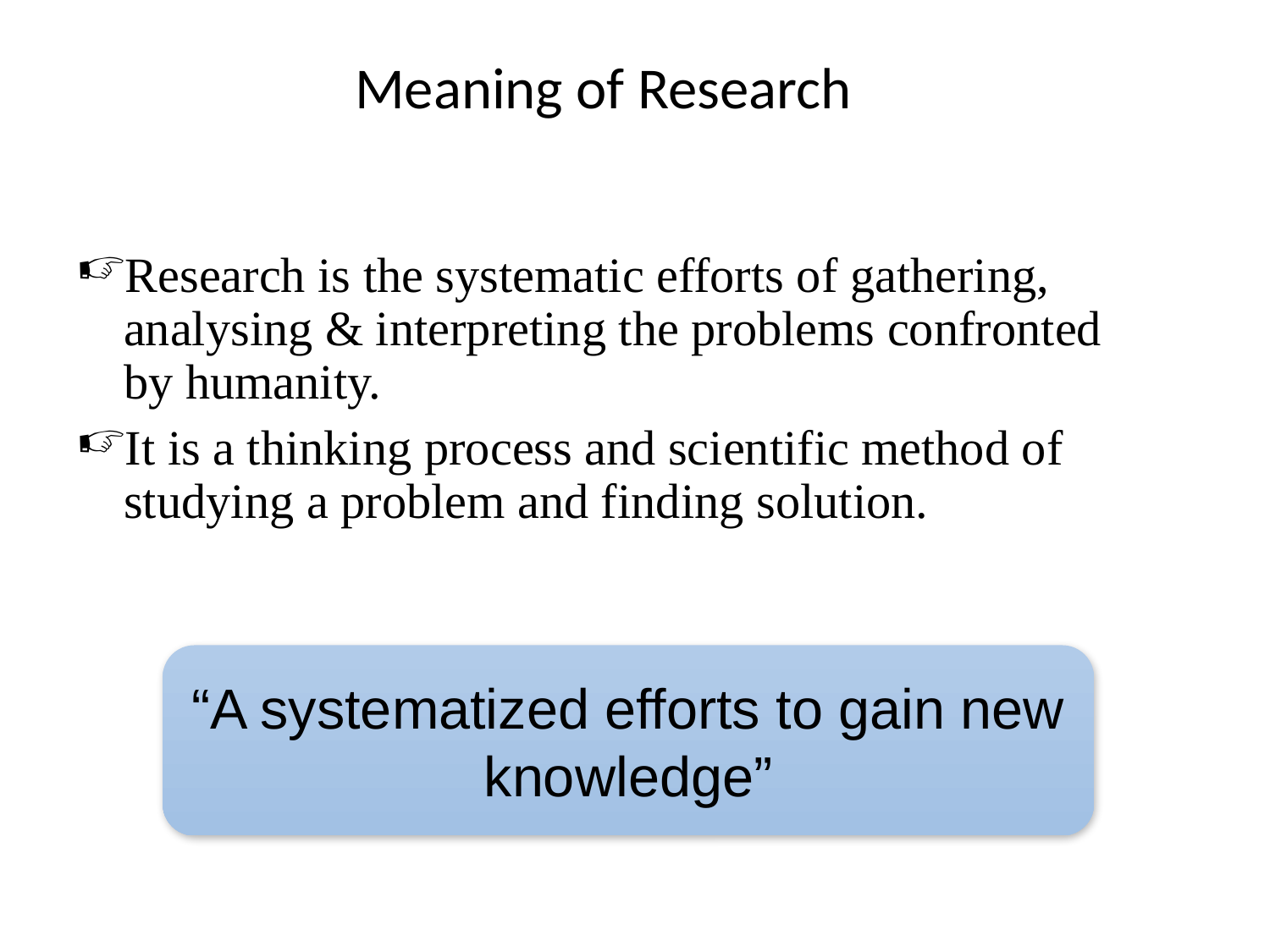

# Meaning of Research
Research is the systematic efforts of gathering, analysing & interpreting the problems confronted by humanity.
It is a thinking process and scientific method of studying a problem and finding solution.

“A systematized efforts to gain new knowledge”